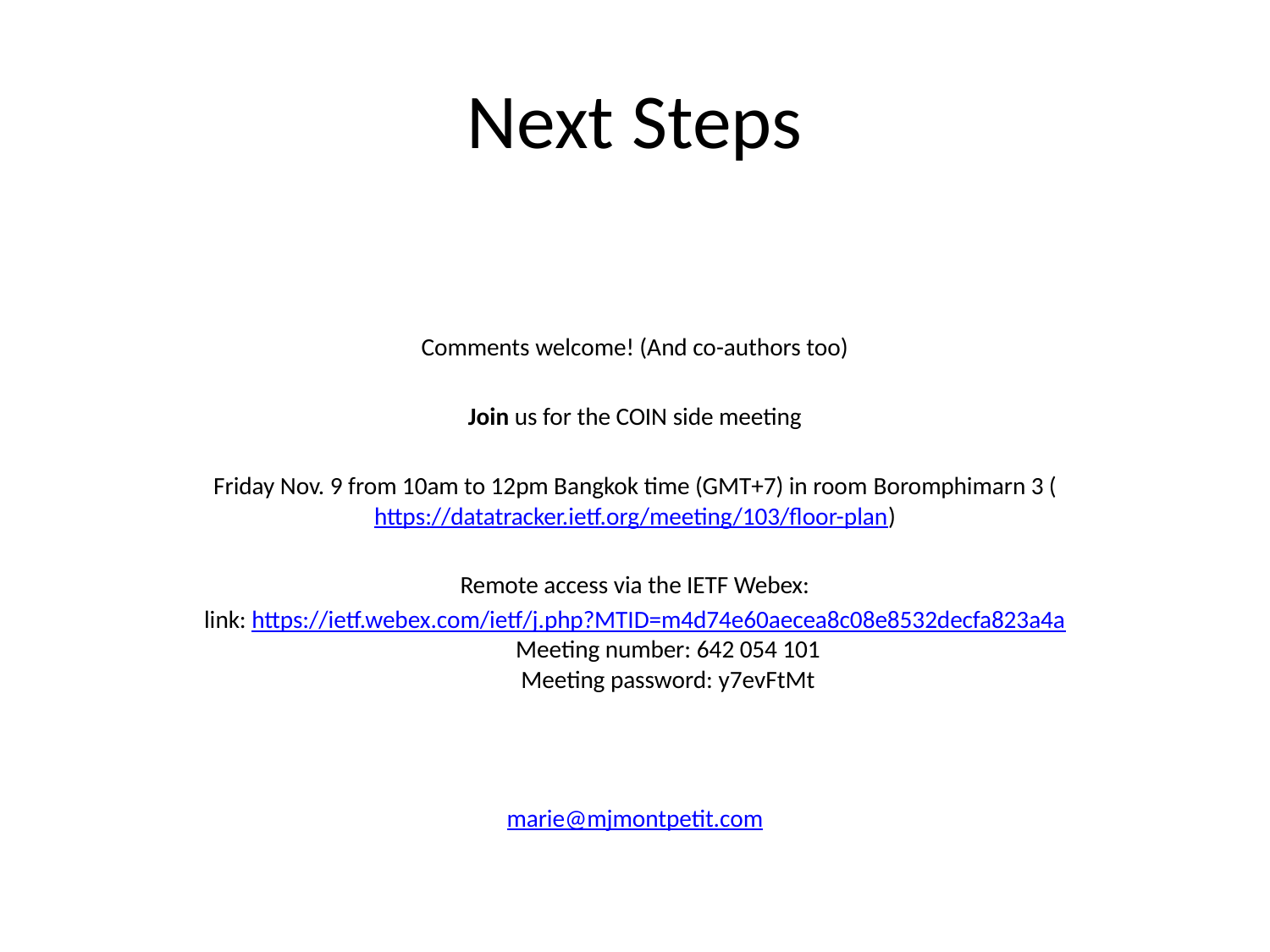

# Next Steps

Comments welcome! (And co-authors too)

Join us for the COIN side meeting

Friday Nov. 9 from 10am to 12pm Bangkok time (GMT+7) in room Boromphimarn 3 (https://datatracker.ietf.org/meeting/103/floor-plan)

Remote access via the IETF Webex:
link: https://ietf.webex.com/ietf/j.php?MTID=m4d74e60aecea8c08e8532decfa823a4a
            Meeting number: 642 054 101
            Meeting password: y7evFtMt

marie@mjmontpetit.com